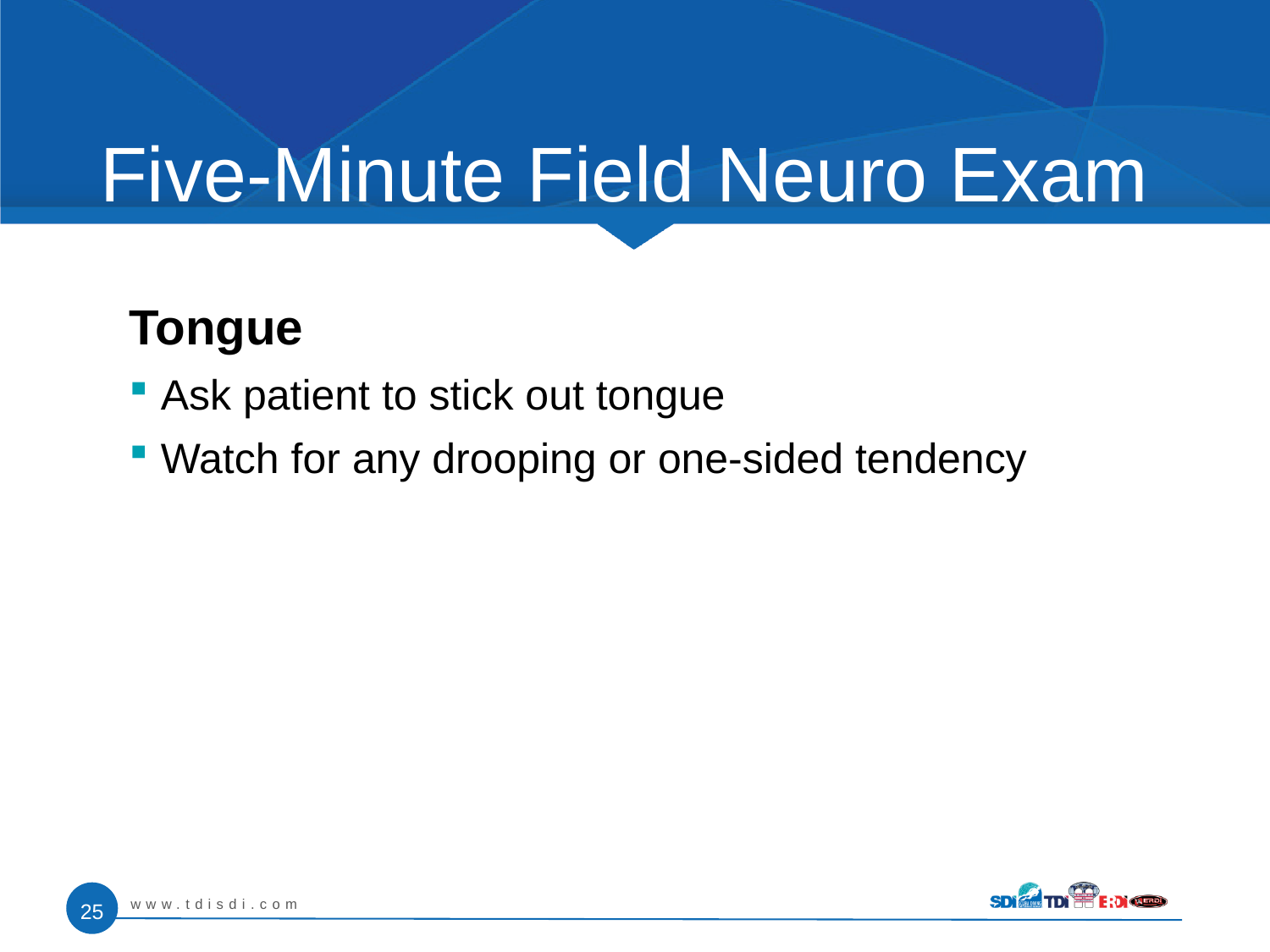

# Five-Minute Field Neuro Exam
Tongue
Ask patient to stick out tongue
Watch for any drooping or one-sided tendency
www.tdisdi.com
25